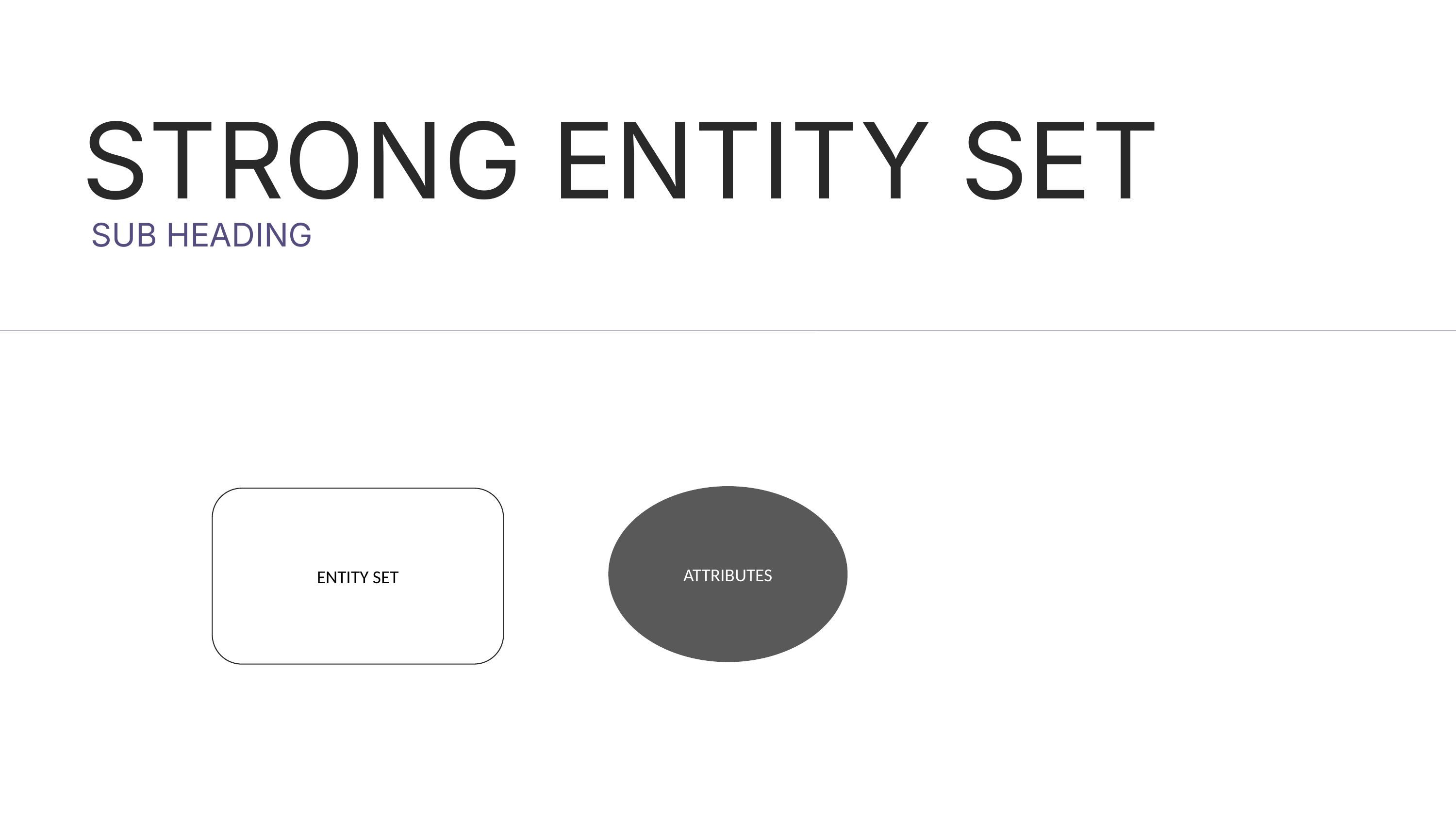

STRONG ENTITY SET
SUB HEADING

ATTRIBUTES
ENTITY SET